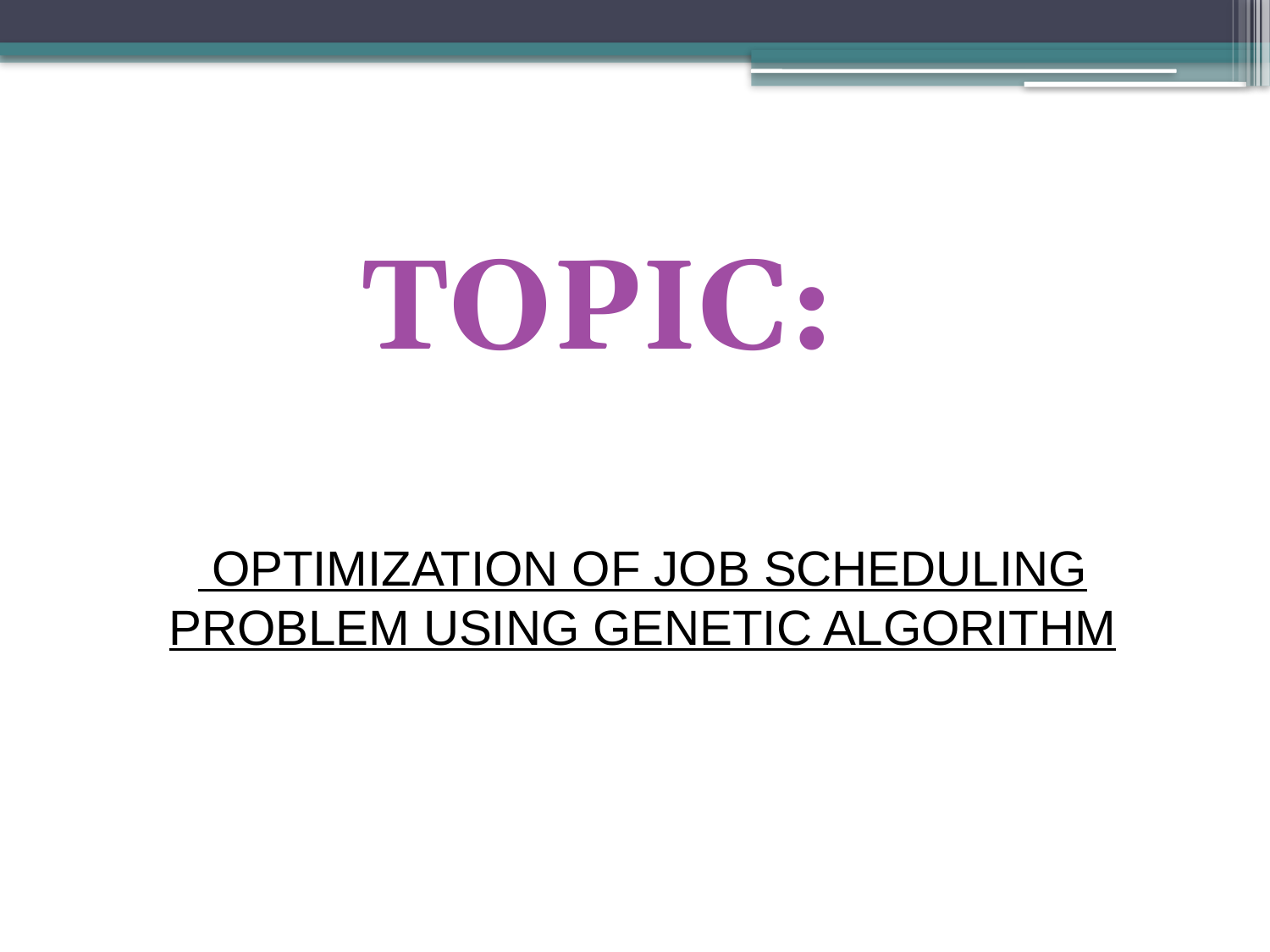

TOPIC:

 OPTIMIZATION OF JOB SCHEDULING PROBLEM USING GENETIC ALGORITHM